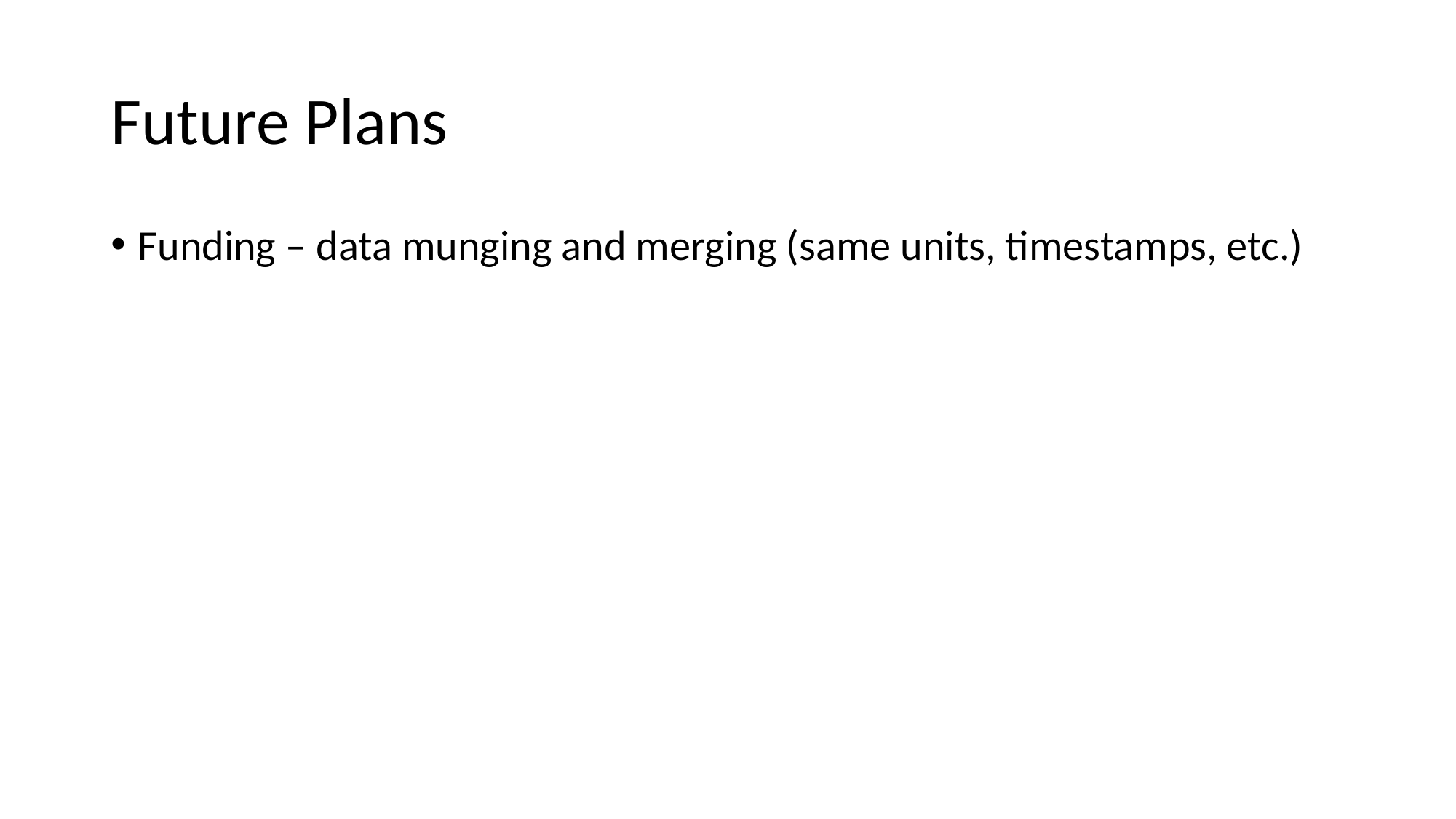

# Future Plans
Funding – data munging and merging (same units, timestamps, etc.)